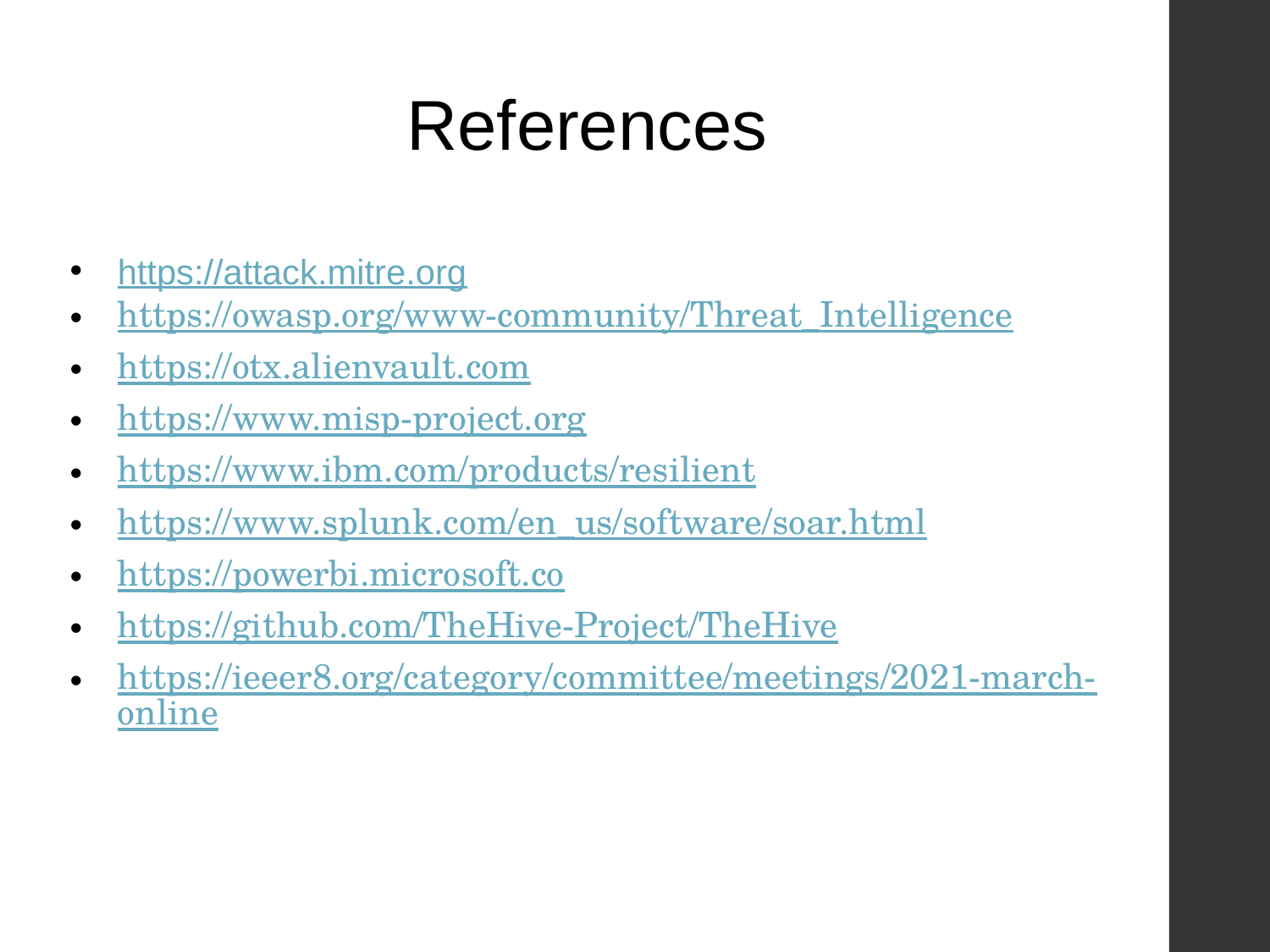

References

https://attack.mitre.org
https://owasp.org/www-community/Threat_Intelligence
https://otx.alienvault.com
https://www.misp-project.org
https://www.ibm.com/products/resilient
https://www.splunk.com/en_us/software/soar.html
https://powerbi.microsoft.co
https://github.com/TheHive-Project/TheHive
https://ieeer8.org/category/committee/meetings/2021-march-online